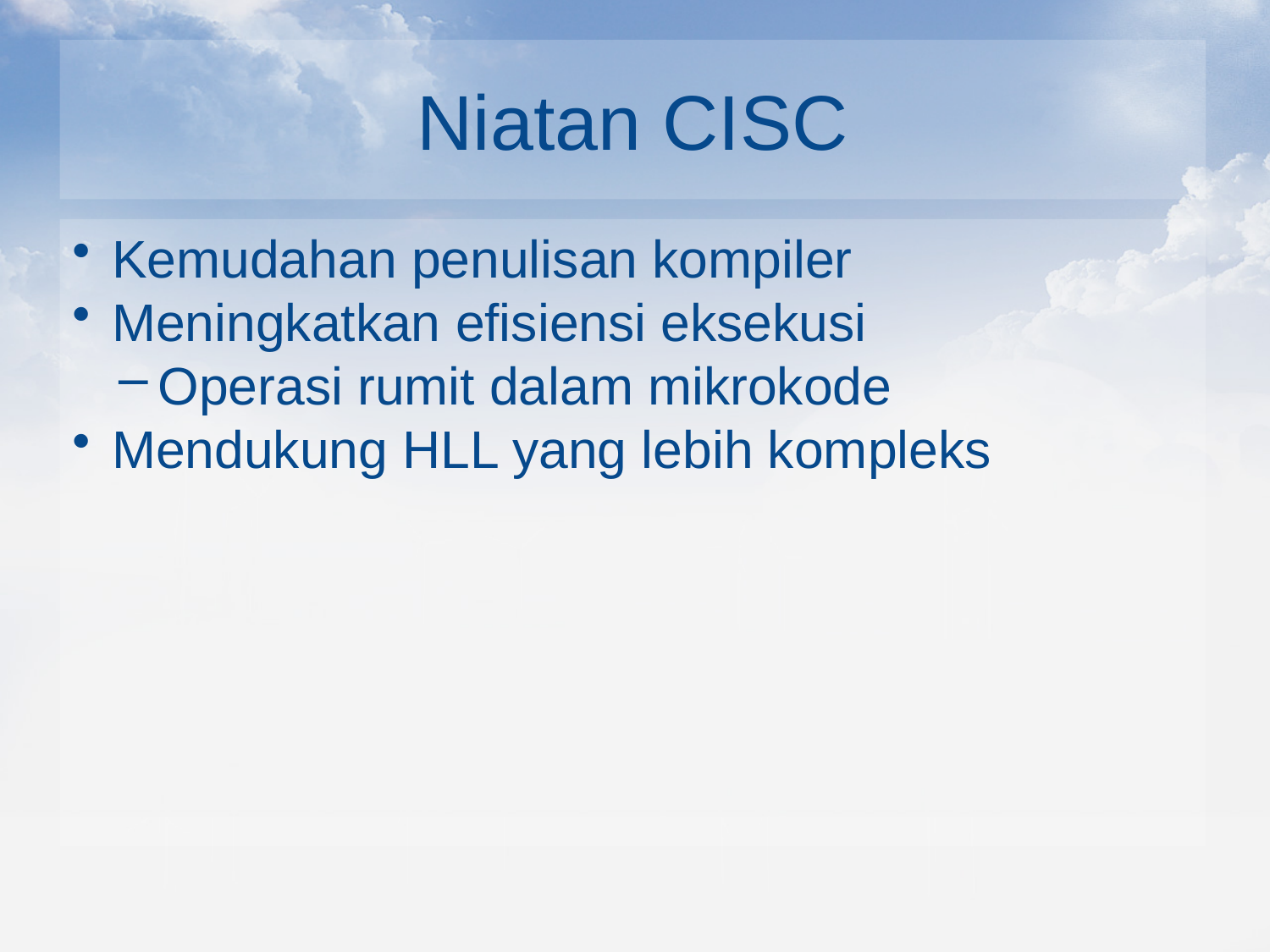

# Niatan CISC
Kemudahan penulisan kompiler
Meningkatkan efisiensi eksekusi
Operasi rumit dalam mikrokode
Mendukung HLL yang lebih kompleks